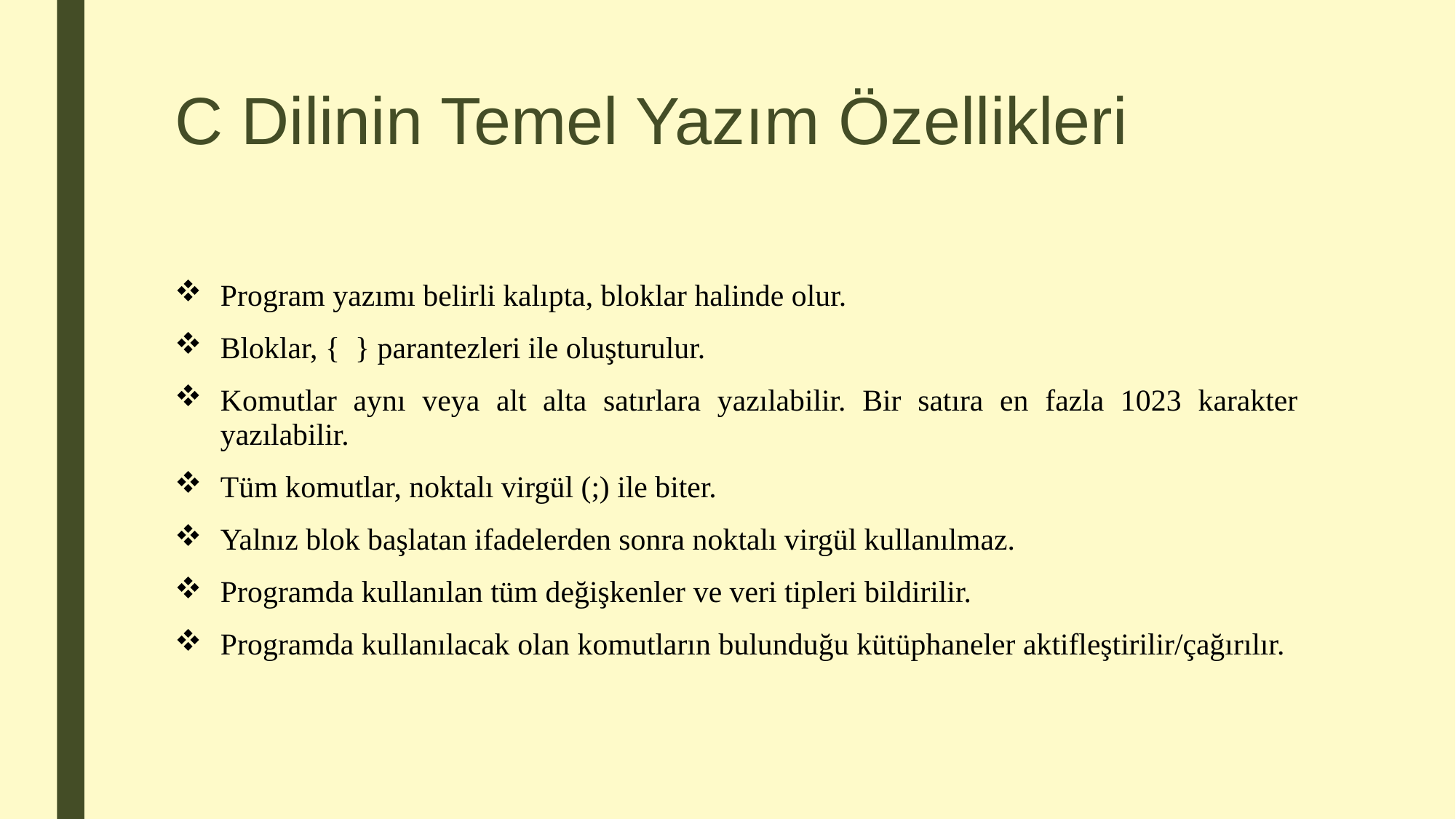

# C Dilinin Temel Yazım Özellikleri
Program yazımı belirli kalıpta, bloklar halinde olur.
Bloklar, {  } parantezleri ile oluşturulur.
Komutlar aynı veya alt alta satırlara yazılabilir. Bir satıra en fazla 1023 karakter yazılabilir.
Tüm komutlar, noktalı virgül (;) ile biter.
Yalnız blok başlatan ifadelerden sonra noktalı virgül kullanılmaz.
Programda kullanılan tüm değişkenler ve veri tipleri bildirilir.
Programda kullanılacak olan komutların bulunduğu kütüphaneler aktifleştirilir/çağırılır.